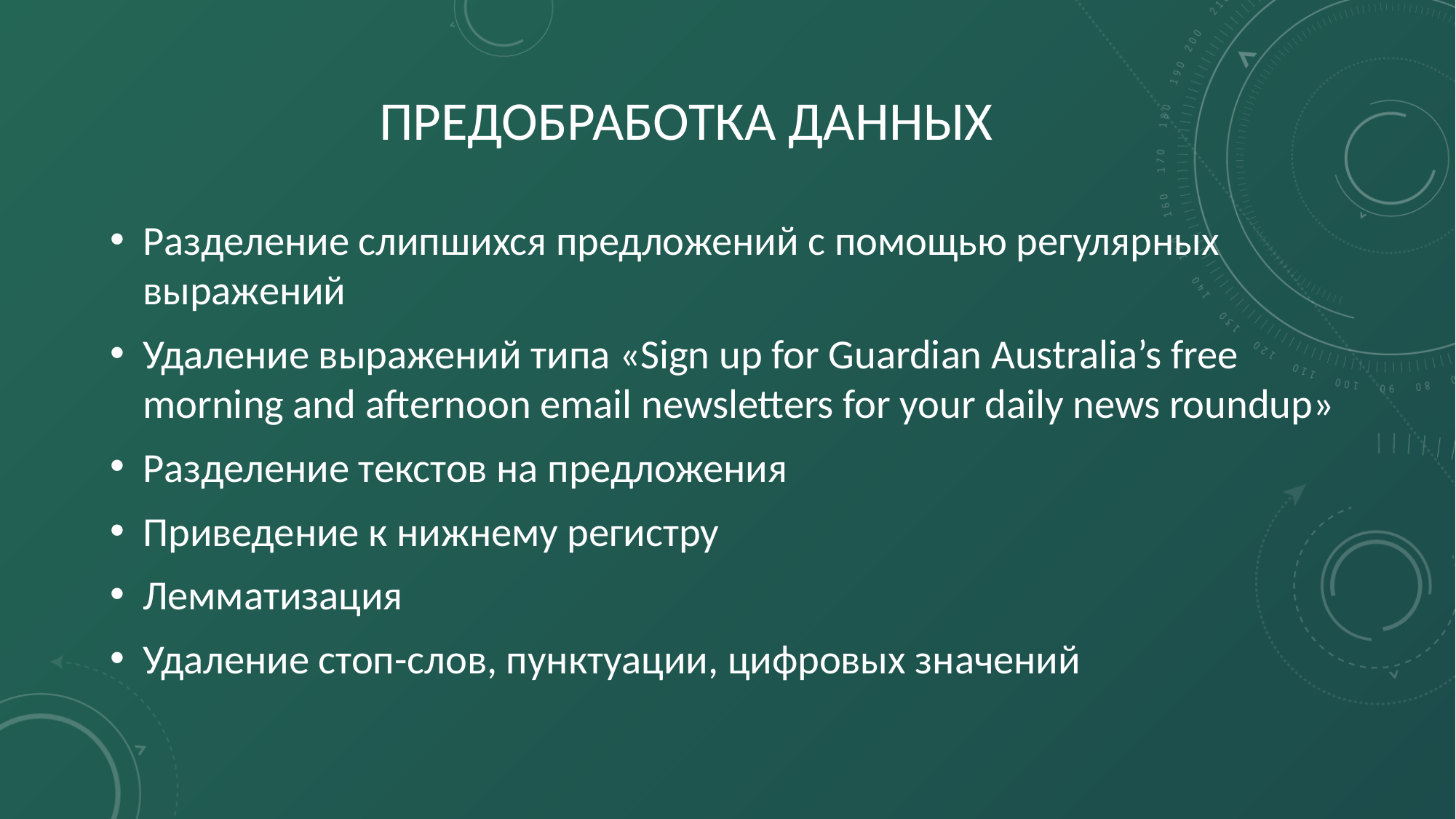

# Предобработка данных
Разделение слипшихся предложений с помощью регулярных выражений
Удаление выражений типа «Sign up for Guardian Australia’s free morning and afternoon email newsletters for your daily news roundup»
Разделение текстов на предложения
Приведение к нижнему регистру
Лемматизация
Удаление стоп-слов, пунктуации, цифровых значений